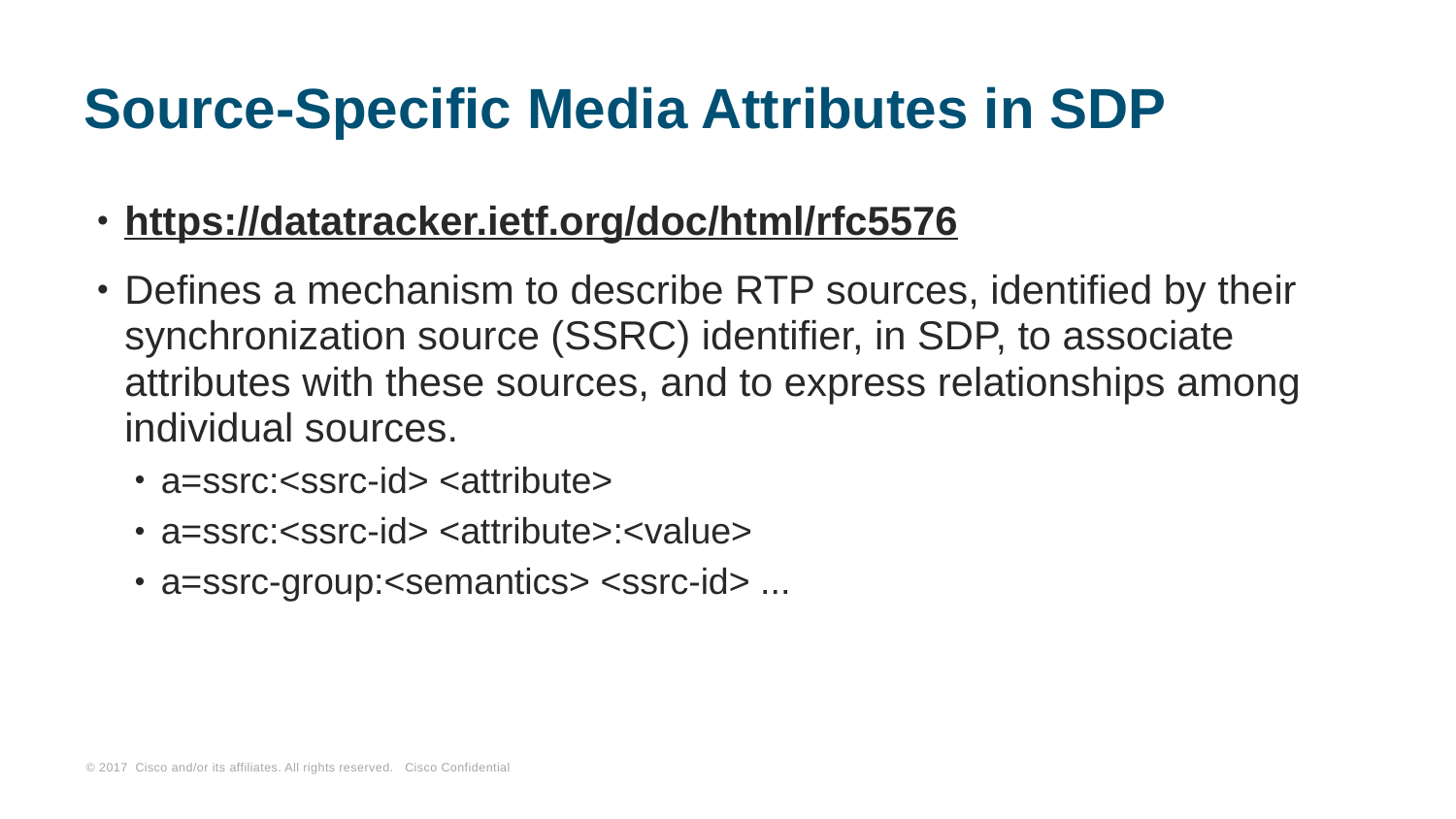

# Source-Specific Media Attributes in SDP
https://datatracker.ietf.org/doc/html/rfc5576
Defines a mechanism to describe RTP sources, identified by their synchronization source (SSRC) identifier, in SDP, to associate attributes with these sources, and to express relationships among individual sources.
a=ssrc:<ssrc-id> <attribute>
a=ssrc:<ssrc-id> <attribute>:<value>
a=ssrc-group:<semantics> <ssrc-id> ...